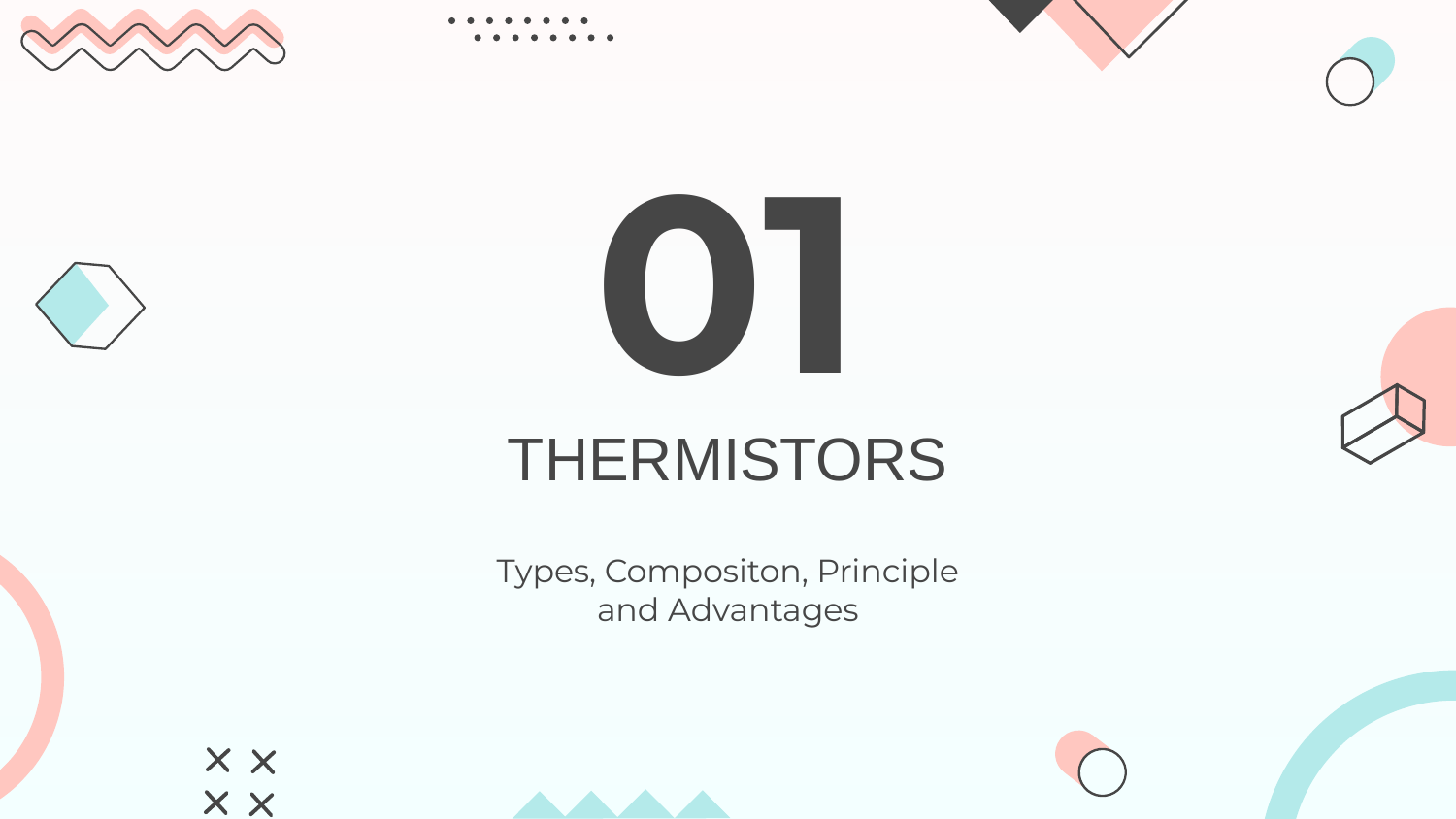

# 01
THERMISTORS
Types, Compositon, Principle and Advantages